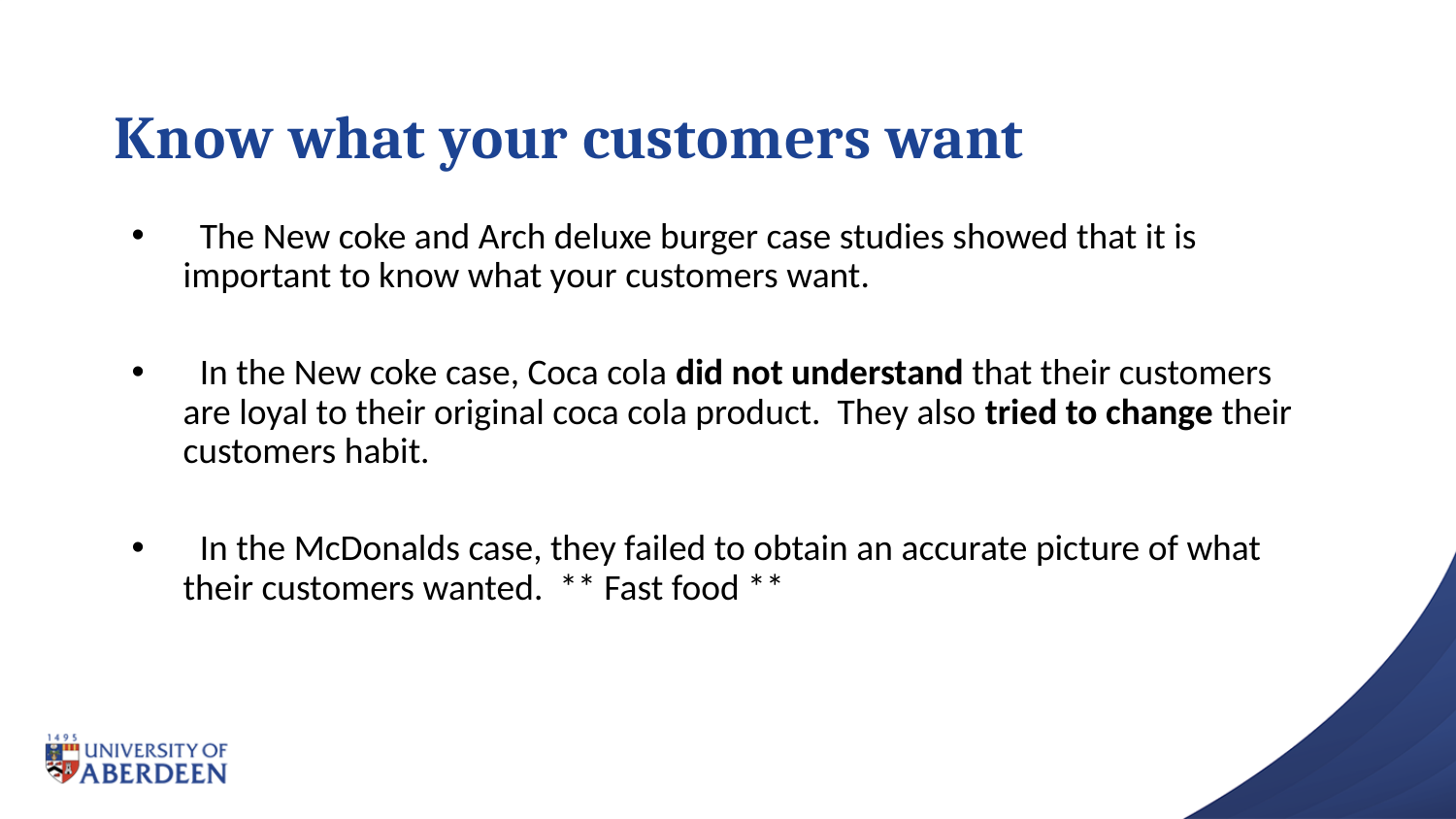

# Know what your customers want
  The New coke and Arch deluxe burger case studies showed that it is important to know what your customers want.

  In the New coke case, Coca cola did not understand that their customers are loyal to their original coca cola product.  They also tried to change their customers habit.

  In the McDonalds case, they failed to obtain an accurate picture of what their customers wanted.  ** Fast food **